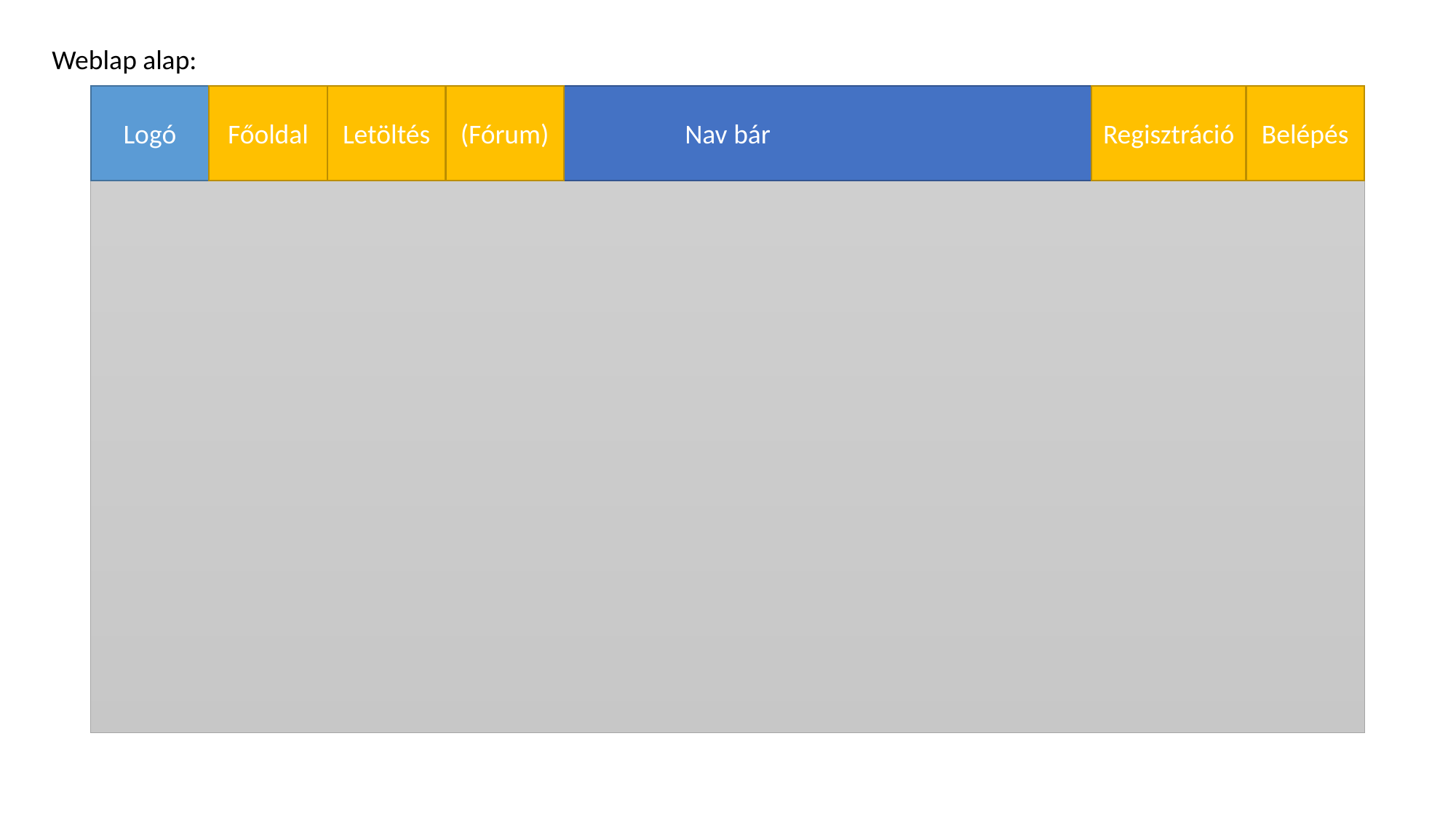

Weblap alap:
Logó

Nav bár
Főoldal
Letöltés
(Fórum)
Regisztráció
Belépés